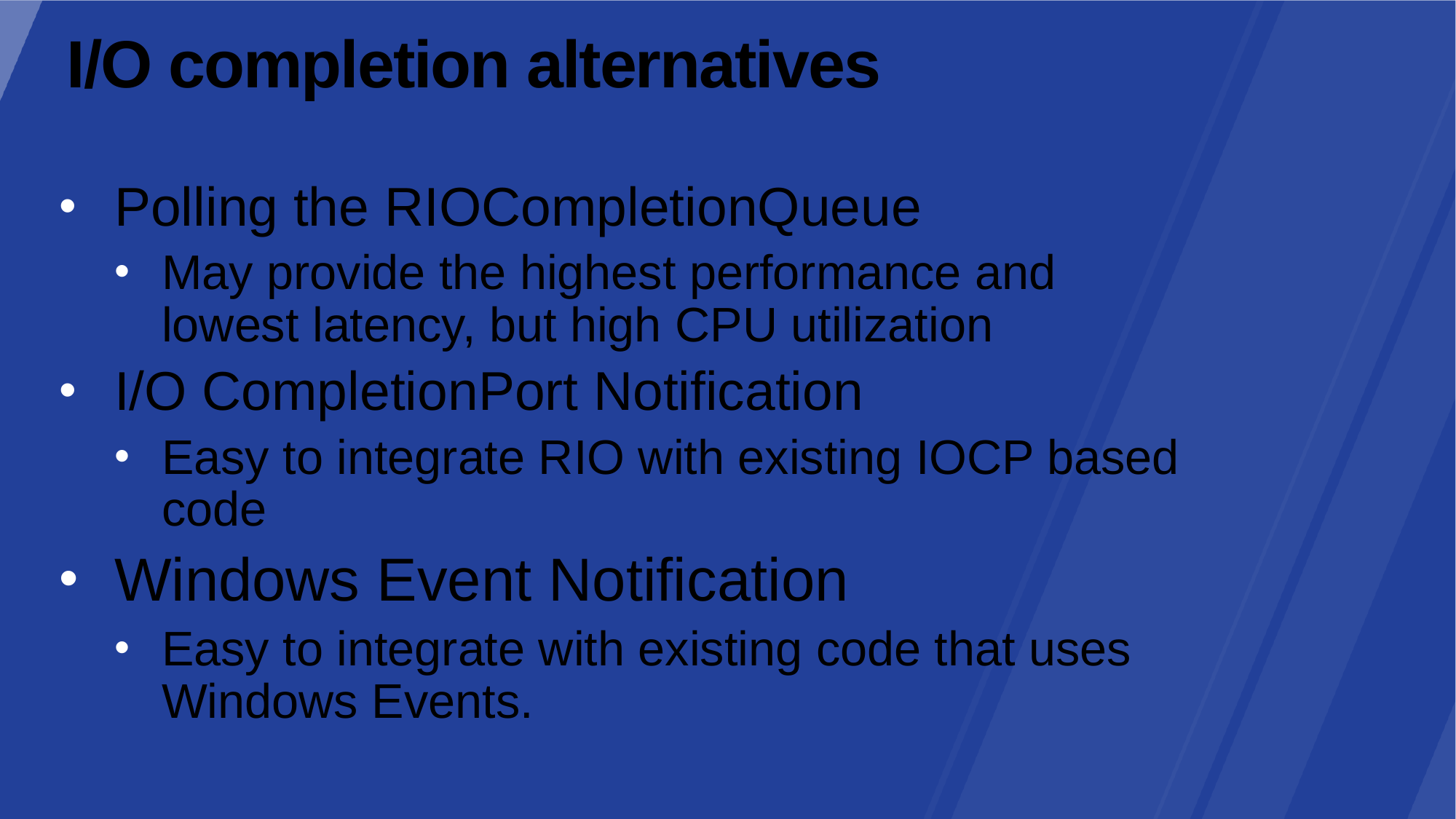

# I/O completion alternatives
Polling the RIOCompletionQueue
May provide the highest performance and lowest latency, but high CPU utilization
I/O CompletionPort Notification
Easy to integrate RIO with existing IOCP based code
Windows Event Notification
Easy to integrate with existing code that uses Windows Events.